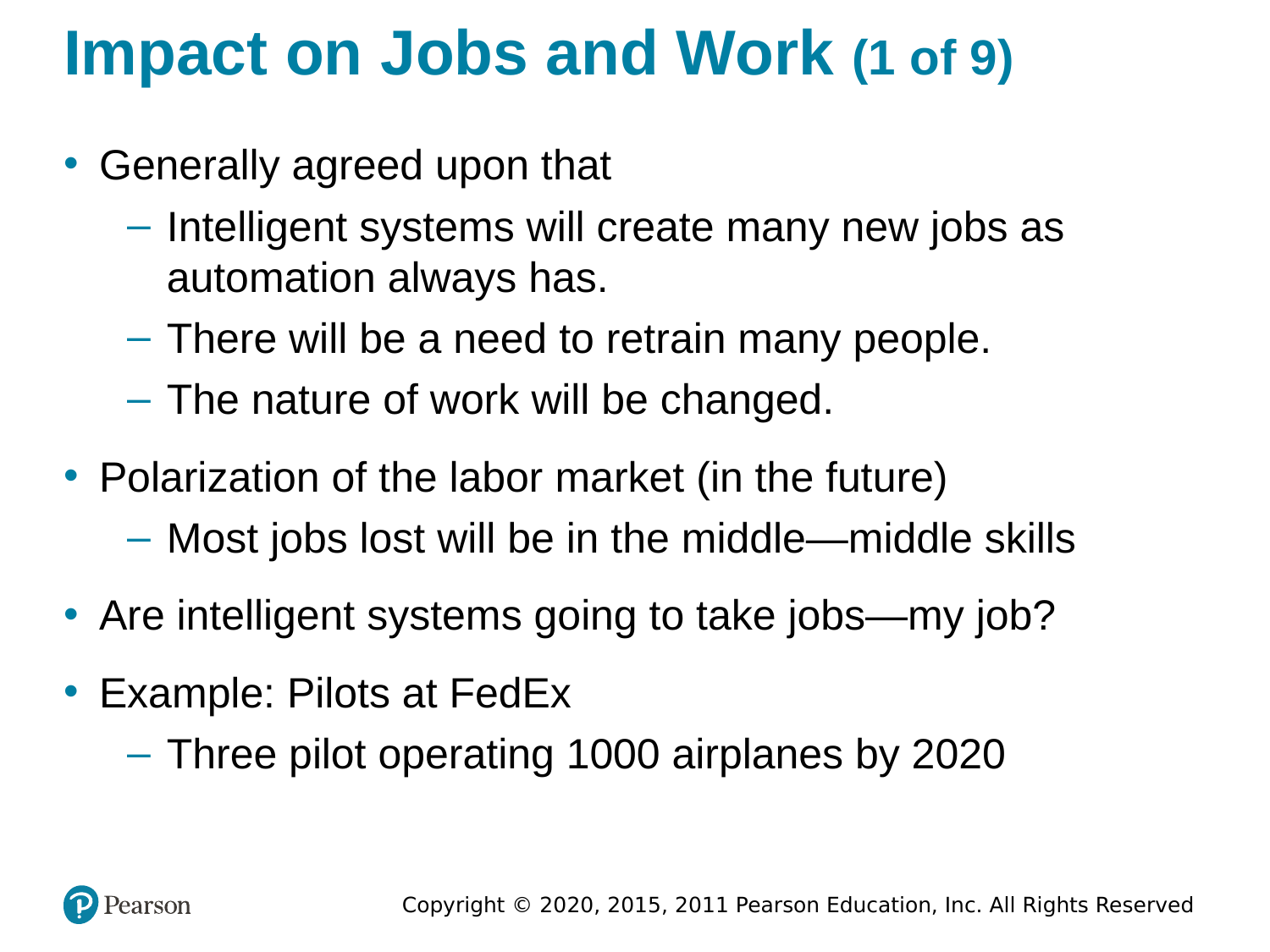

# Impact on Jobs and Work (1 of 9)
Generally agreed upon that
Intelligent systems will create many new jobs as automation always has.
There will be a need to retrain many people.
The nature of work will be changed.
Polarization of the labor market (in the future)
Most jobs lost will be in the middle—middle skills
Are intelligent systems going to take jobs—my job?
Example: Pilots at FedEx
Three pilot operating 1000 airplanes by 2020